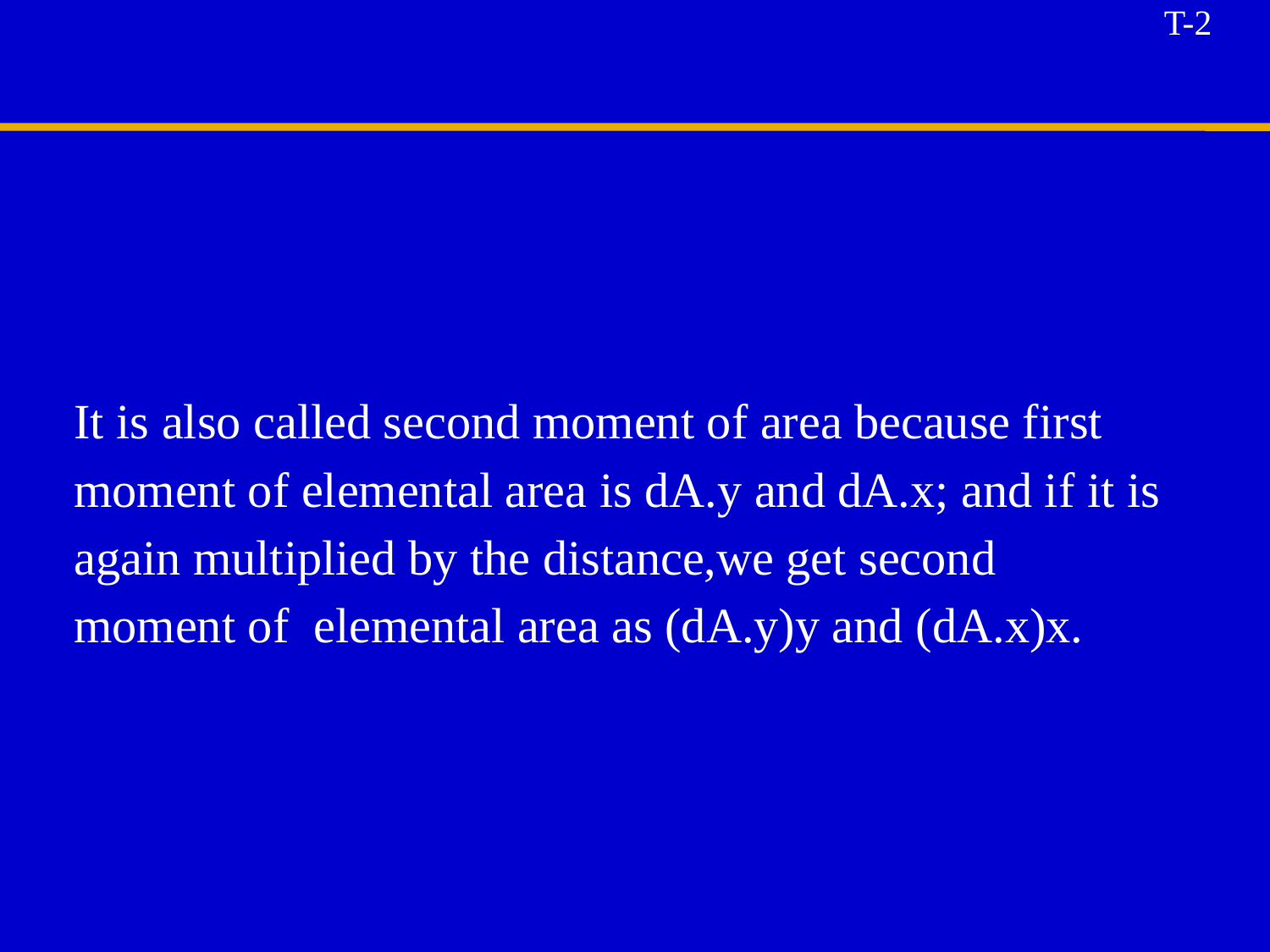

T-2

It is also called second moment of area because first moment of elemental area is dA.y and dA.x; and if it is again multiplied by the distance,we get second moment of  elemental area as (dA.y)y and (dA.x)x.